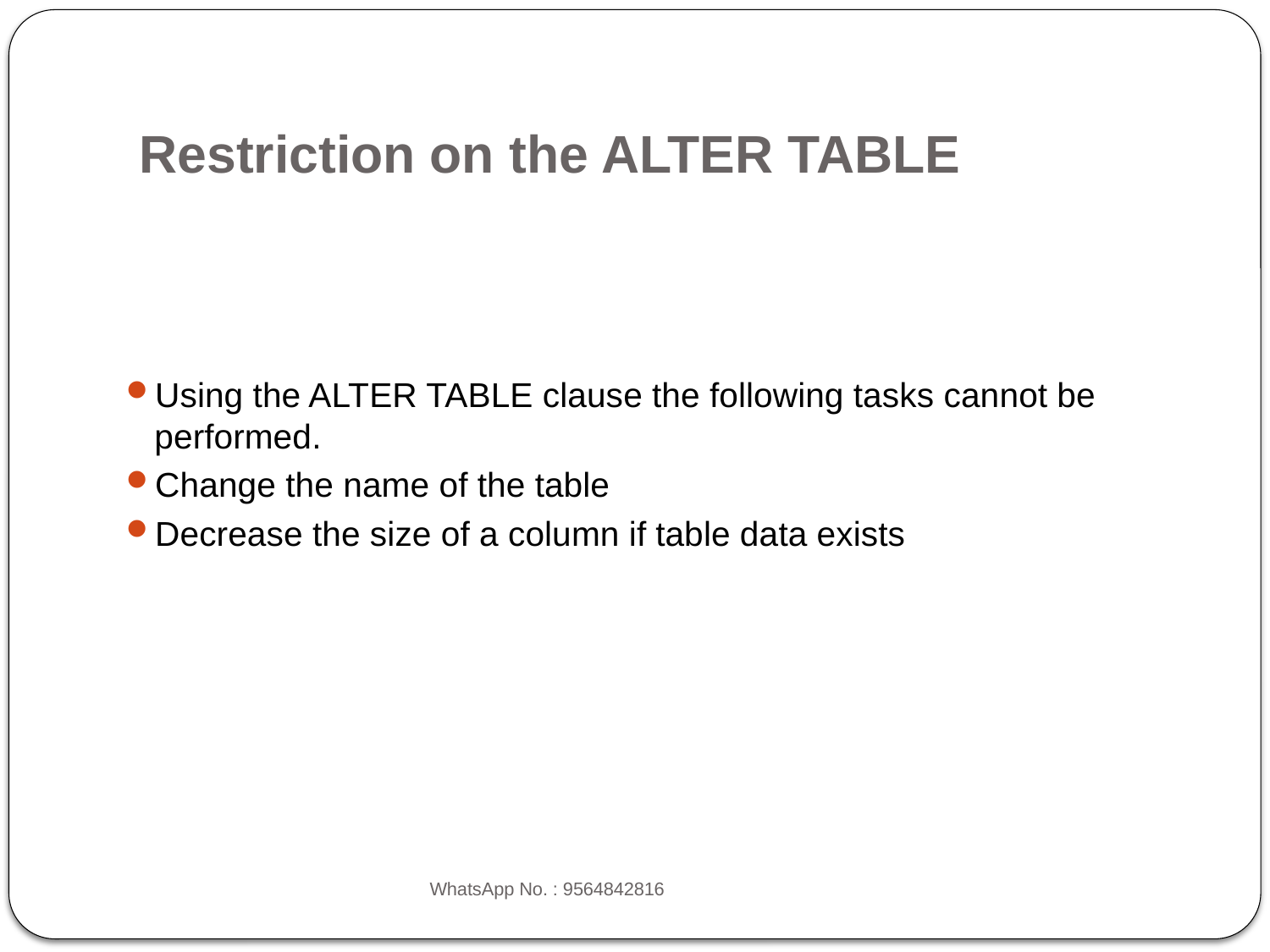

# Restriction on the ALTER TABLE

Using the ALTER TABLE clause the following tasks cannot be performed.
Change the name of the table
Decrease the size of a column if table data exists
WhatsApp No. : 9564842816